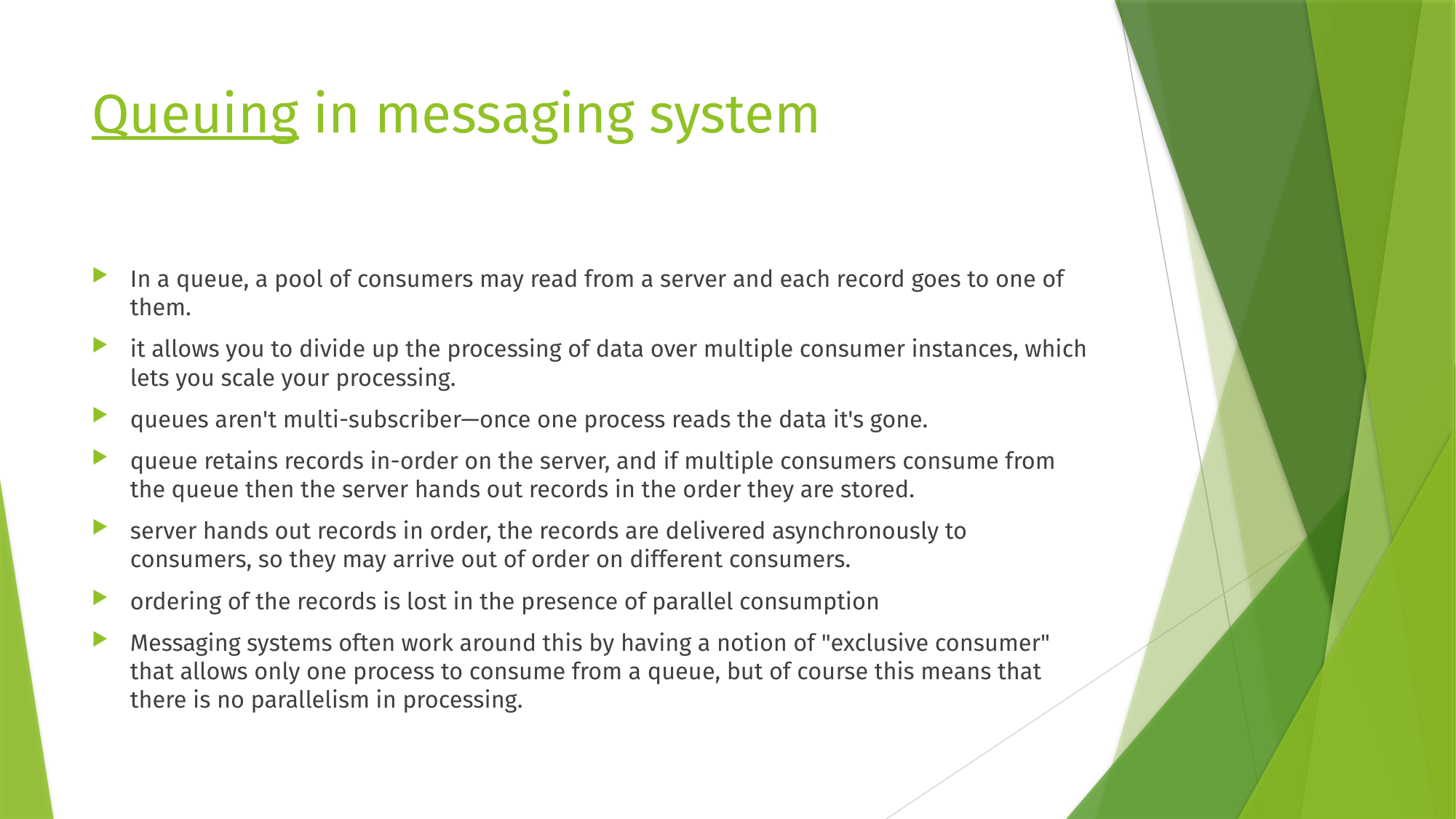

# Queuing in messaging system
In a queue, a pool of consumers may read from a server and each record goes to one of them.
it allows you to divide up the processing of data over multiple consumer instances, which lets you scale your processing.
queues aren't multi-subscriber—once one process reads the data it's gone.
queue retains records in-order on the server, and if multiple consumers consume from the queue then the server hands out records in the order they are stored.
server hands out records in order, the records are delivered asynchronously to consumers, so they may arrive out of order on different consumers.
ordering of the records is lost in the presence of parallel consumption
Messaging systems often work around this by having a notion of "exclusive consumer" that allows only one process to consume from a queue, but of course this means that there is no parallelism in processing.